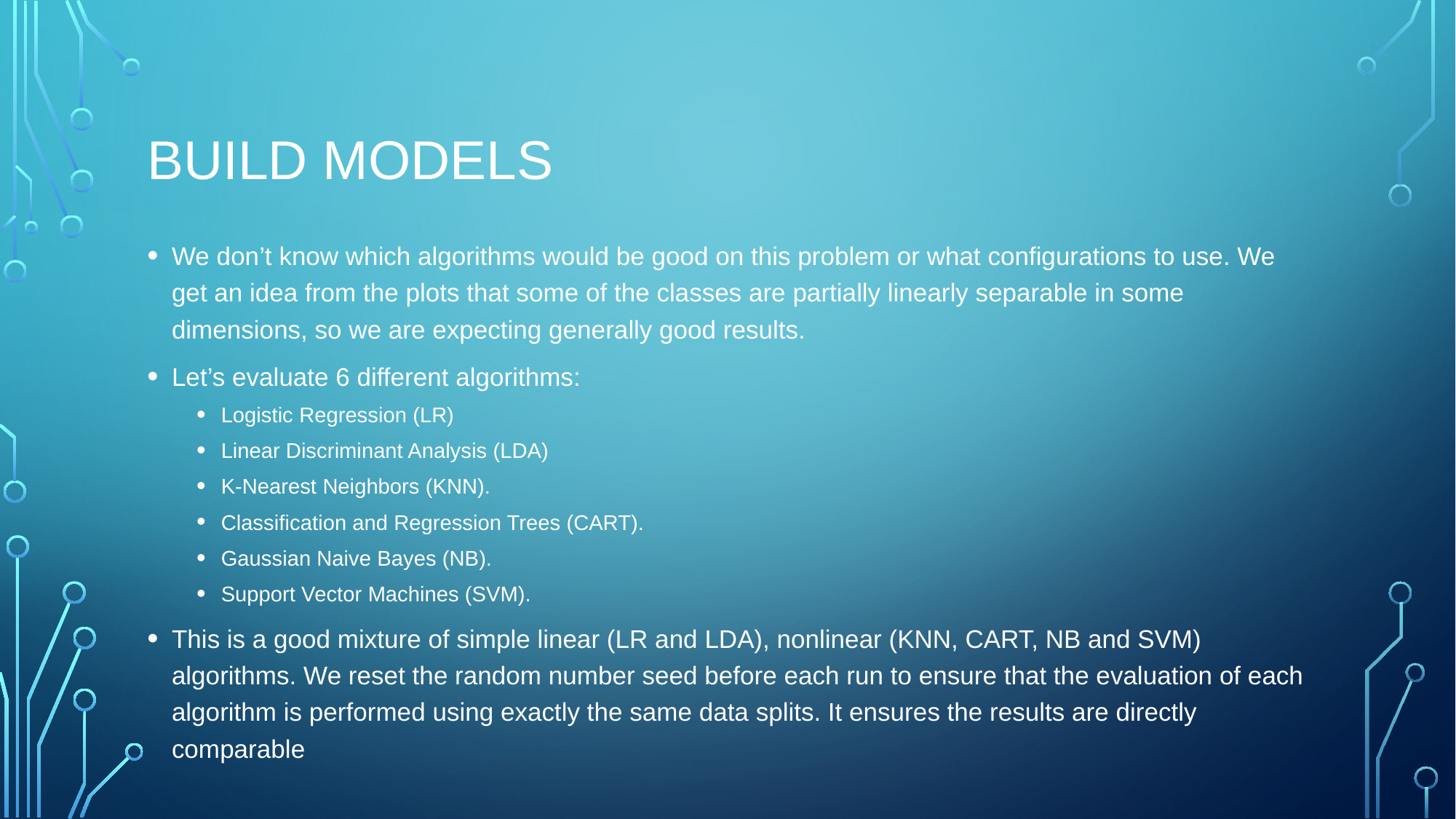

# Build Models
We don’t know which algorithms would be good on this problem or what configurations to use. We get an idea from the plots that some of the classes are partially linearly separable in some dimensions, so we are expecting generally good results.
Let’s evaluate 6 different algorithms:
Logistic Regression (LR)
Linear Discriminant Analysis (LDA)
K-Nearest Neighbors (KNN).
Classification and Regression Trees (CART).
Gaussian Naive Bayes (NB).
Support Vector Machines (SVM).
This is a good mixture of simple linear (LR and LDA), nonlinear (KNN, CART, NB and SVM) algorithms. We reset the random number seed before each run to ensure that the evaluation of each algorithm is performed using exactly the same data splits. It ensures the results are directly comparable